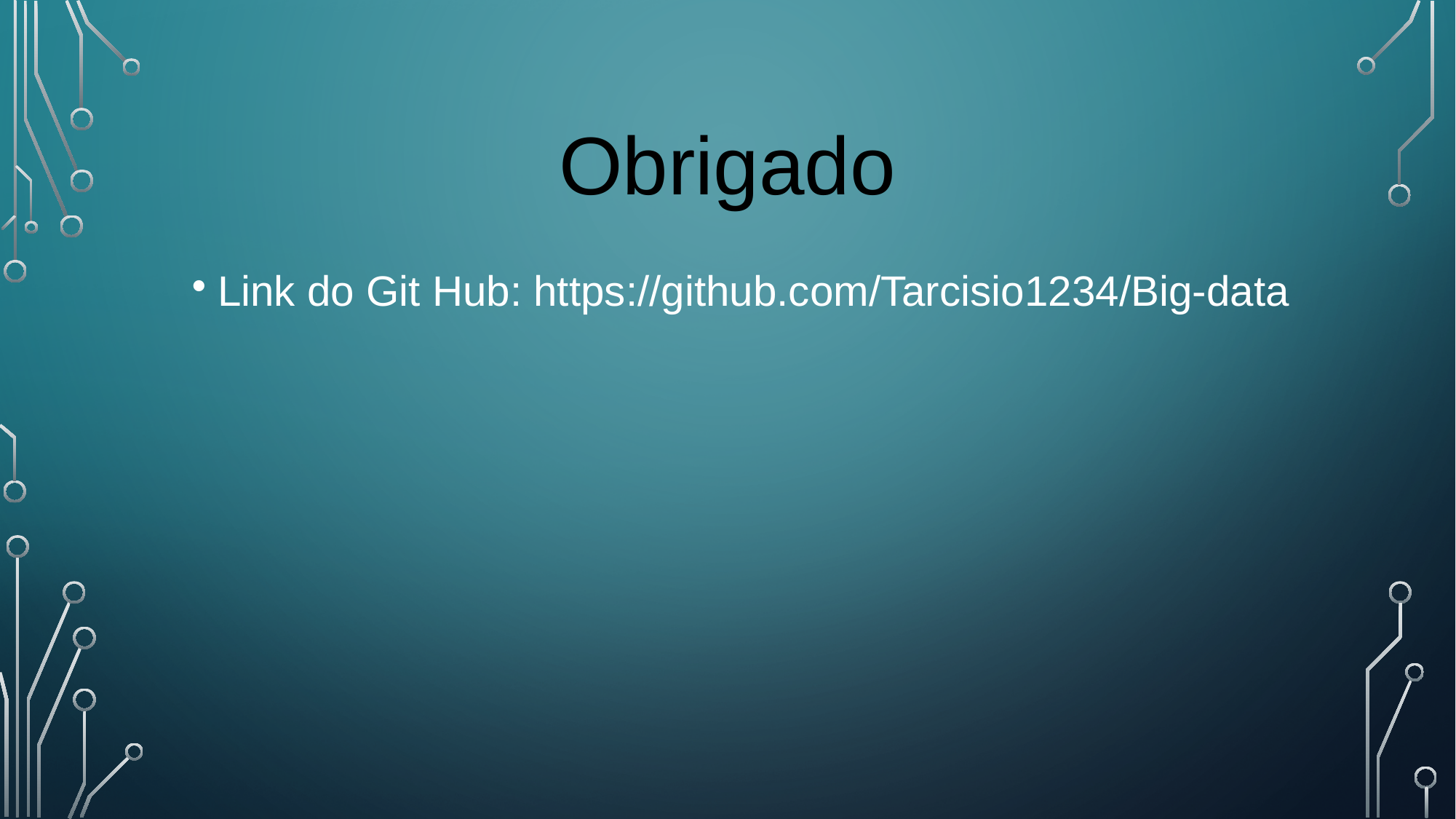

# Obrigado
Link do Git Hub: https://github.com/Tarcisio1234/Big-data